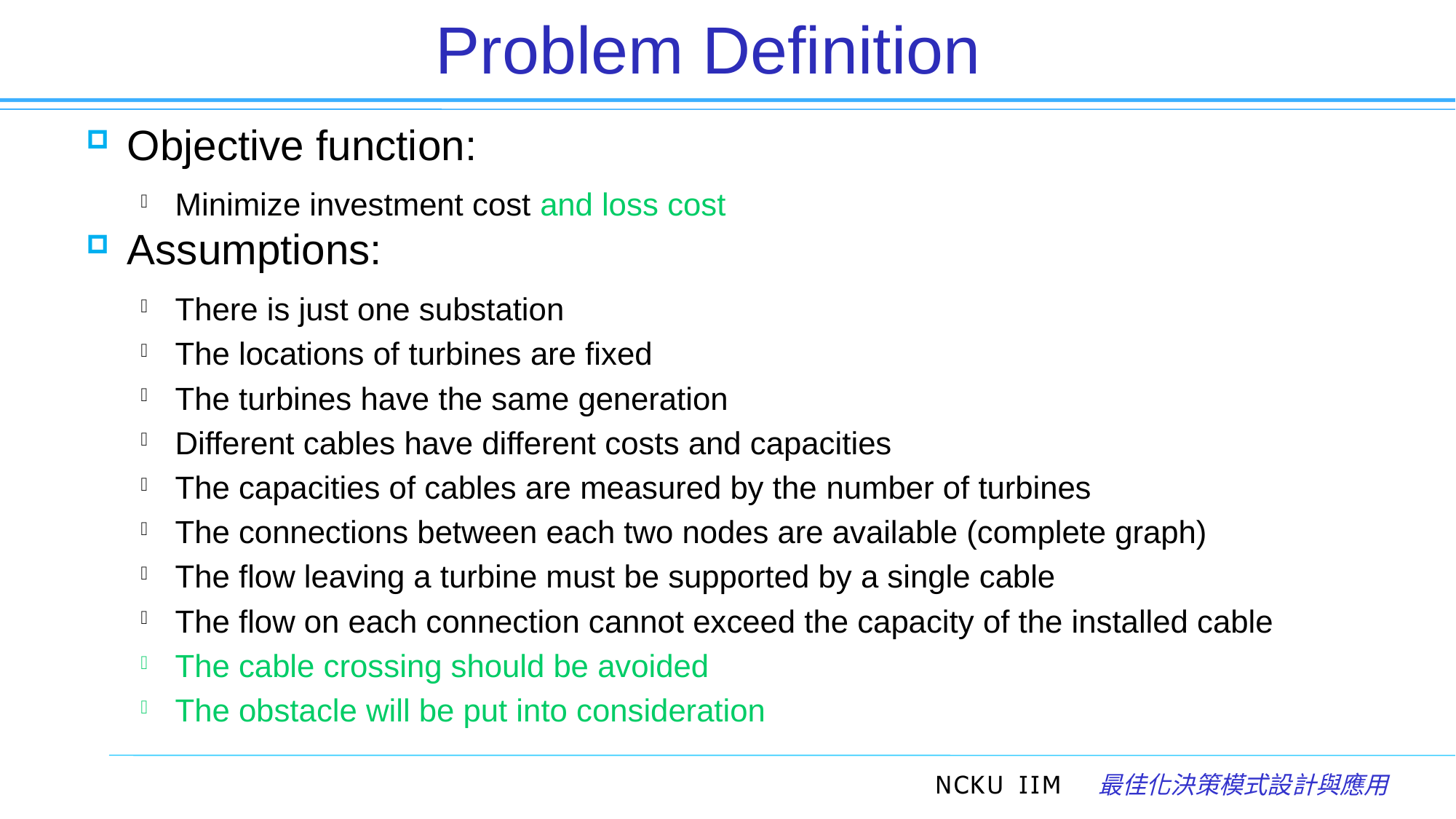

17
# Problem Definition
Objective function:
Minimize investment cost and loss cost
Assumptions:
There is just one substation
The locations of turbines are fixed
The turbines have the same generation
Different cables have different costs and capacities
The capacities of cables are measured by the number of turbines
The connections between each two nodes are available (complete graph)
The flow leaving a turbine must be supported by a single cable
The flow on each connection cannot exceed the capacity of the installed cable
The cable crossing should be avoided
The obstacle will be put into consideration